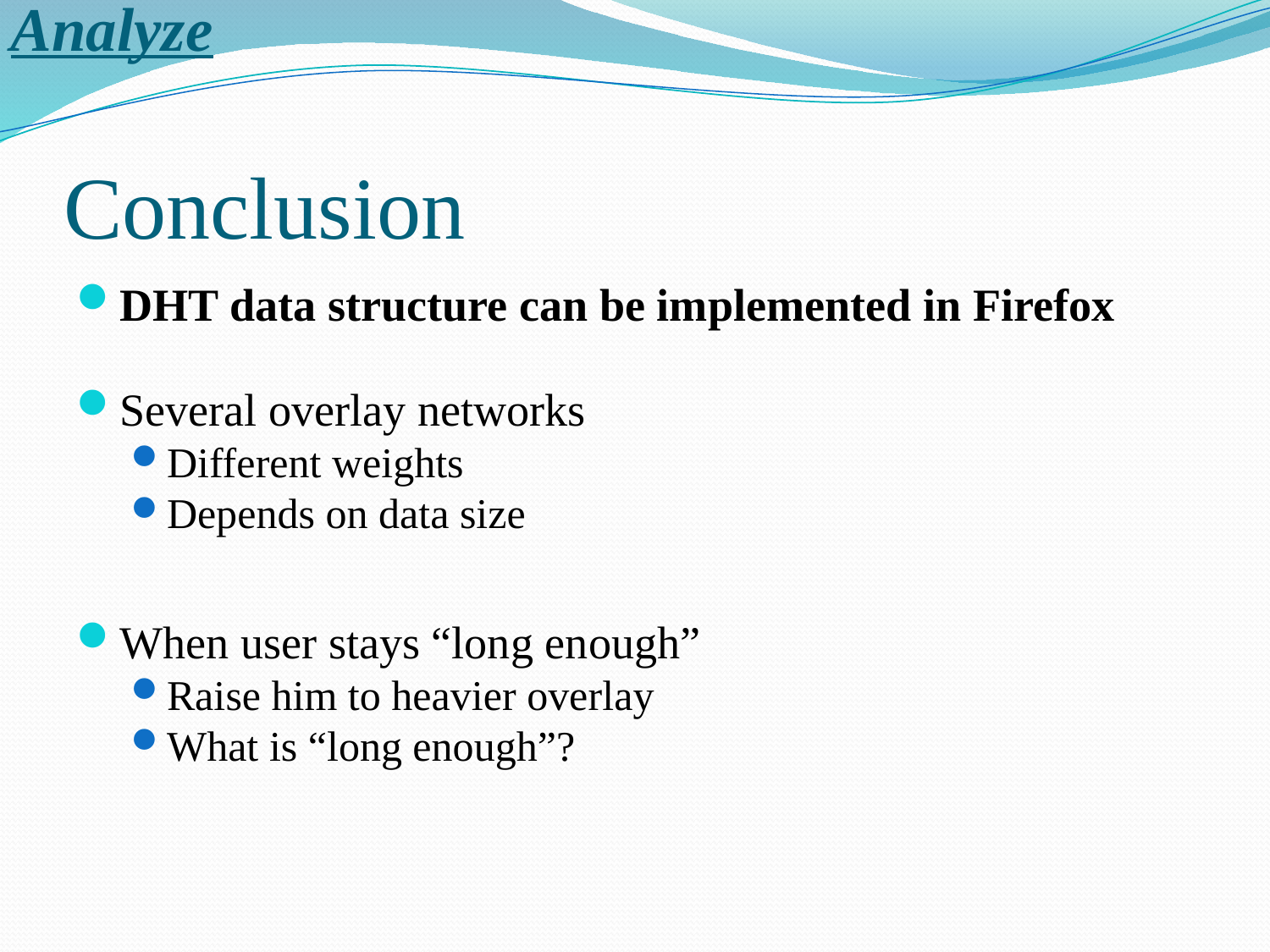

Analyze
# Conclusion
DHT data structure can be implemented in Firefox

Several overlay networks
Different weights
Depends on data size

When user stays “long enough”
Raise him to heavier overlay
What is “long enough”?